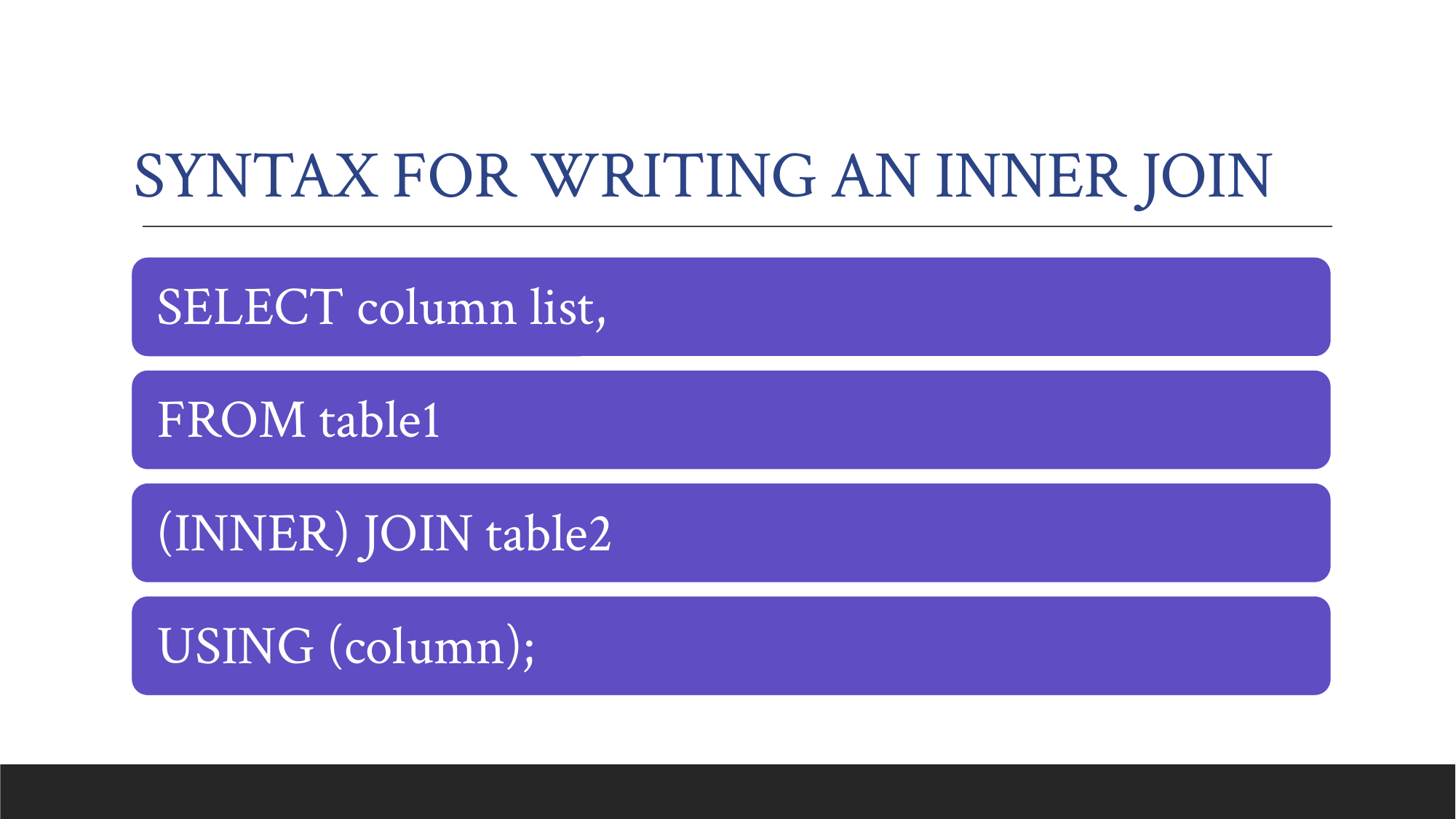

# SYNTAX FOR WRITING AN INNER JOIN
SELECT column list,
FROM table1
(INNER) JOIN table2
USING (column);